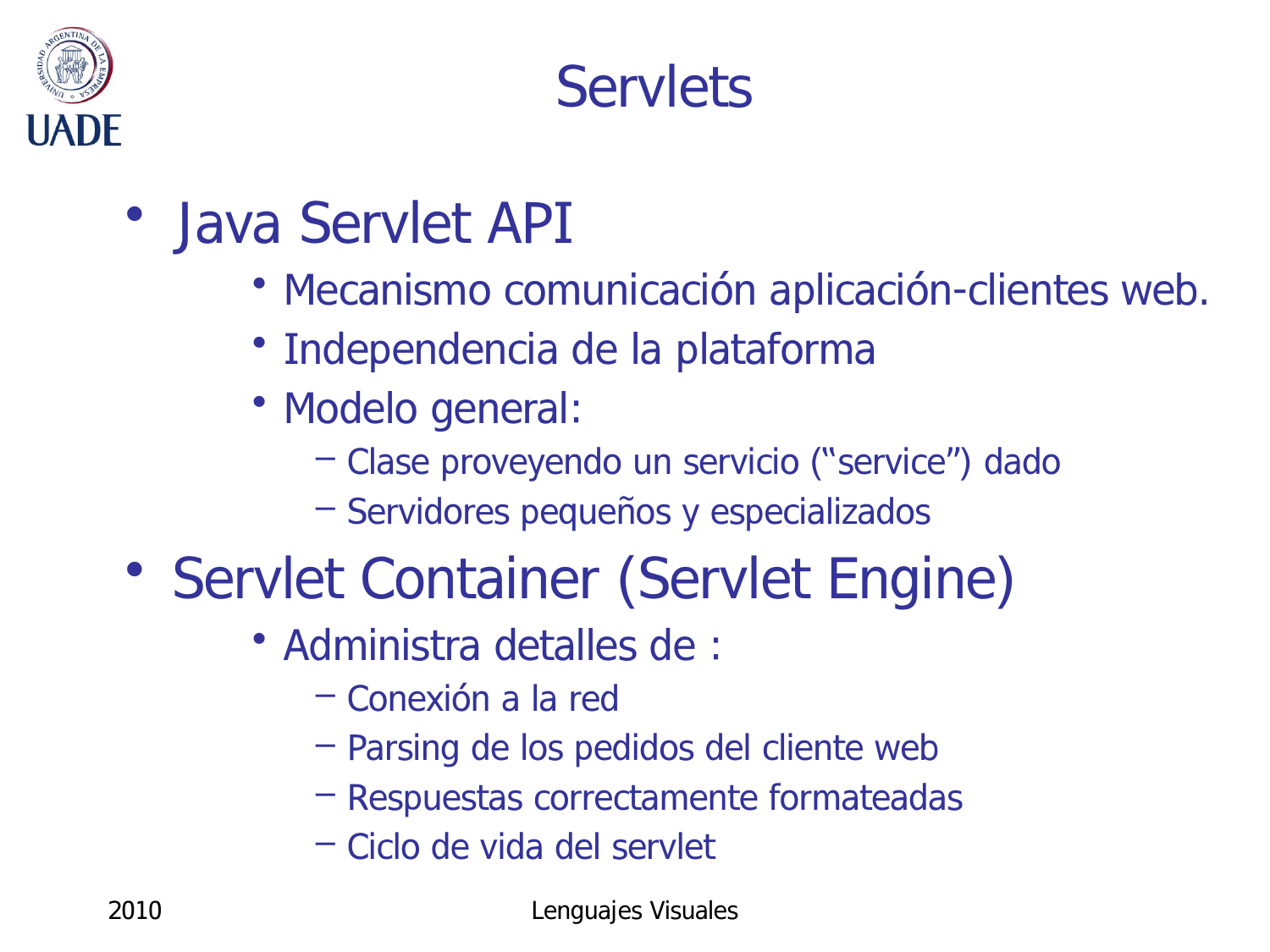

# Servlets
Java Servlet API
Mecanismo comunicación aplicación-clientes web.
Independencia de la plataforma
Modelo general:
Clase proveyendo un servicio (“service”) dado
Servidores pequeños y especializados
Servlet Container (Servlet Engine)
Administra detalles de :
Conexión a la red
Parsing de los pedidos del cliente web
Respuestas correctamente formateadas
Ciclo de vida del servlet
2010
Lenguajes Visuales